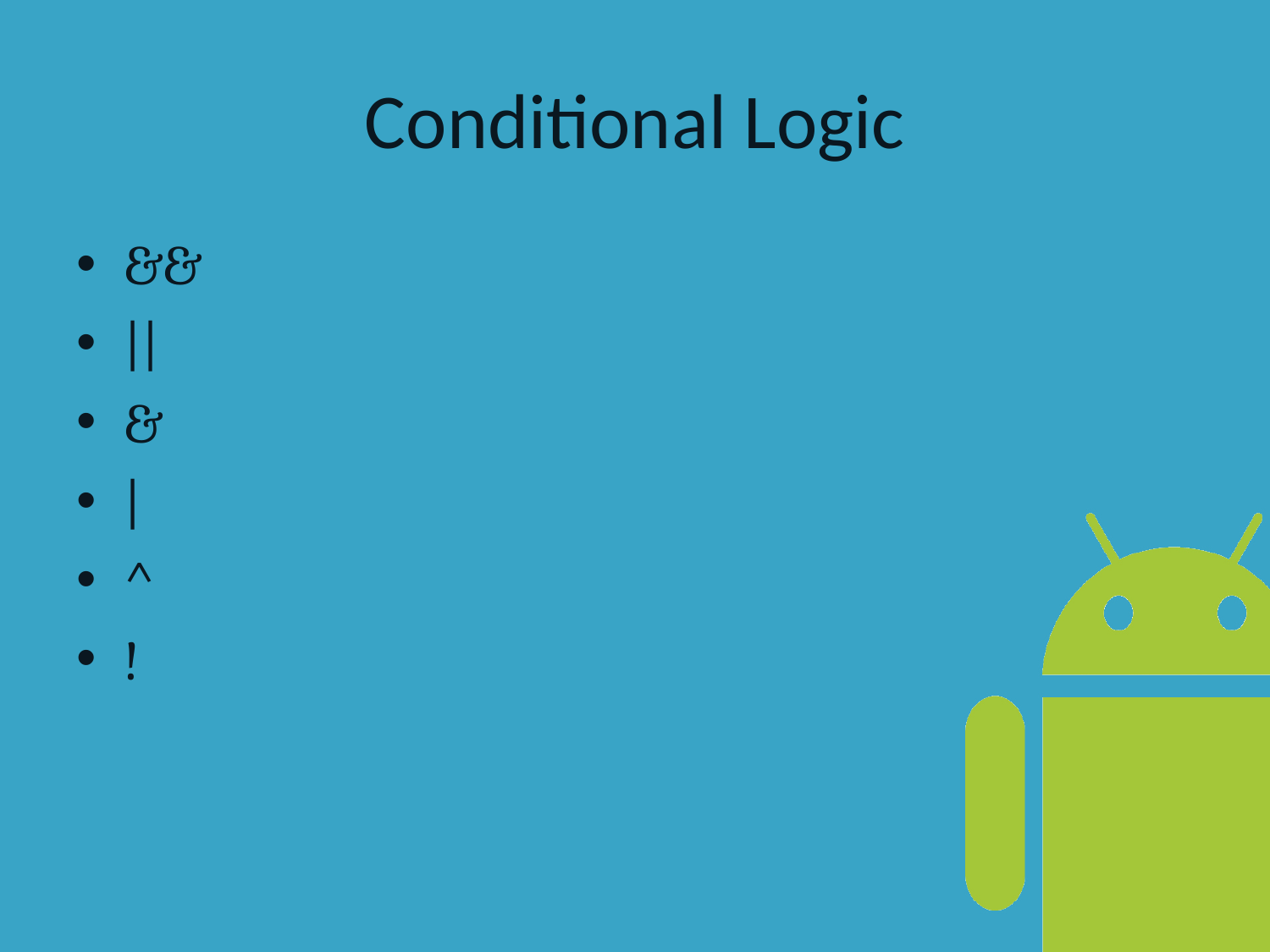

# Conditional Logic
&&
||
&
|
^
!